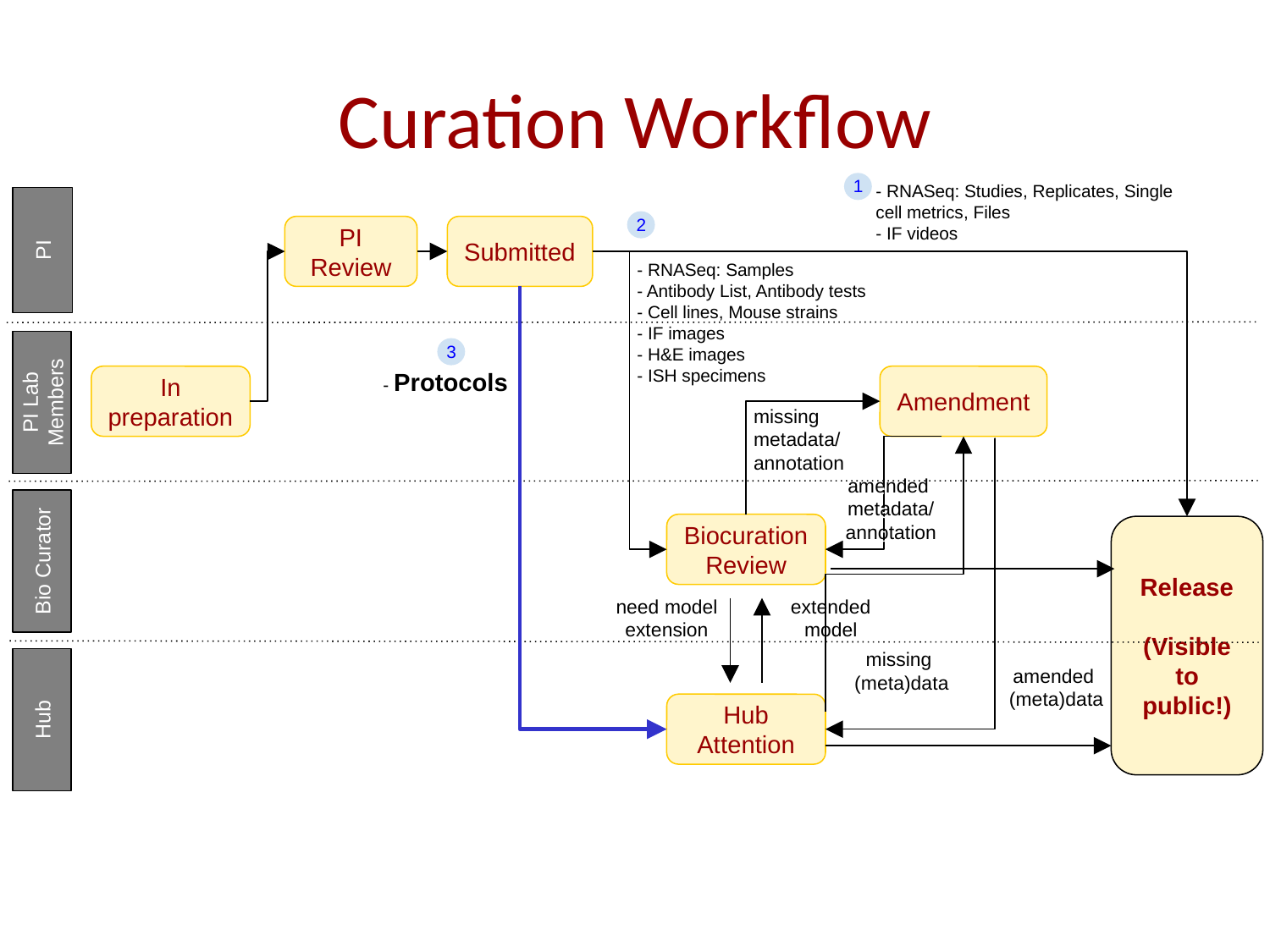

Curation Workflow
1

- RNASeq: Studies, Replicates, Single cell metrics, Files
- IF videos
2

PI Review
Submitted
PI
- RNASeq: Samples
- Antibody List, Antibody tests
- Cell lines, Mouse strains
- IF images
- H&E images
- ISH specimens

3

- Protocols

In preparation
Amendment
PI Lab Members
missing
metadata/ annotation
missing
metadata/ annotation
amended
metadata/ annotation
amended
metadata/ annotation
Biocuration Review
Release
(Visible to public!)
Bio Curator
need model extension
extended model
need model extension
extended model
missing
(meta)data
missing
(meta)data
amended
(meta)data
amended
(meta)data
Hub
Hub Attention